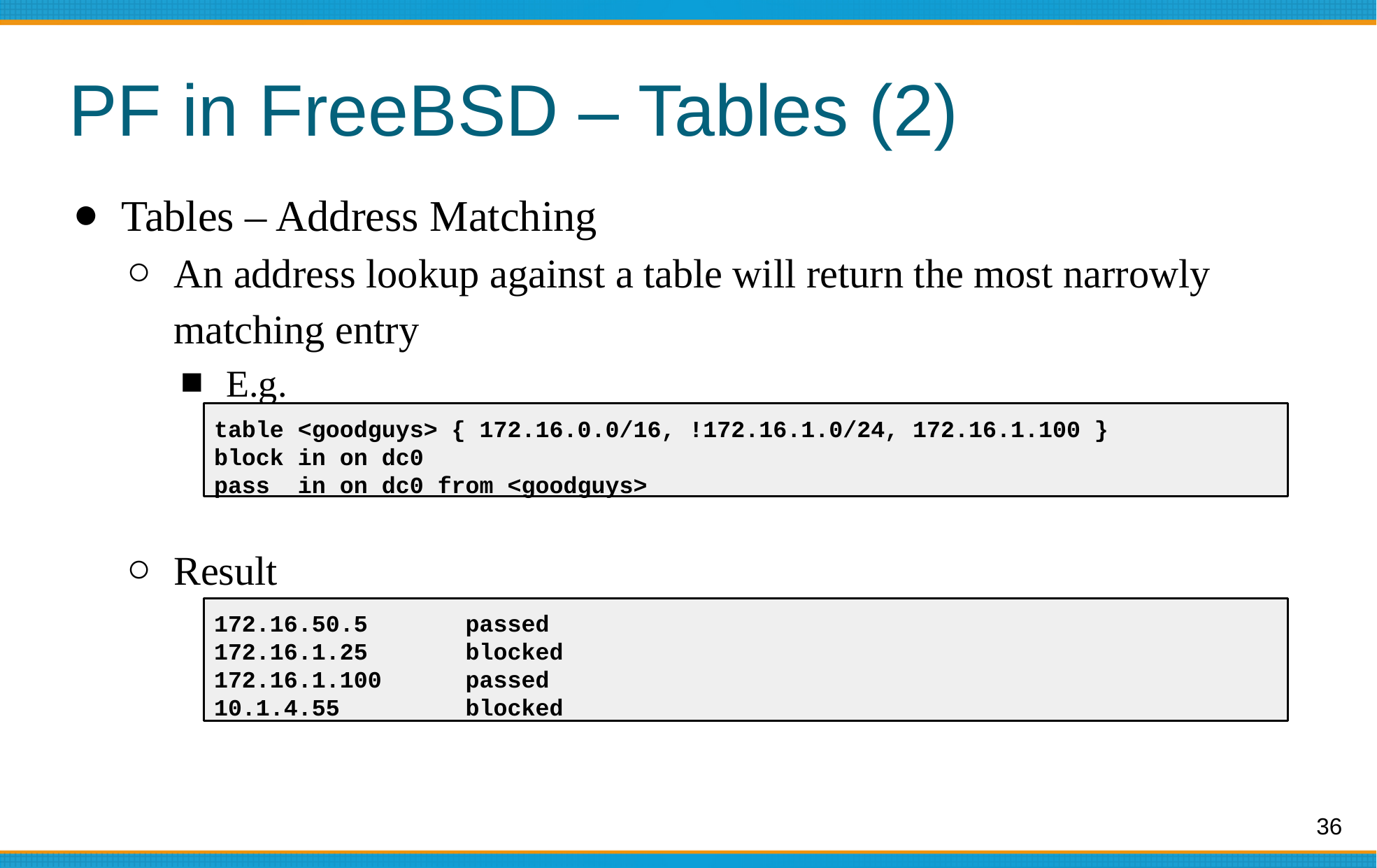

# PF in FreeBSD – Tables (2)
Tables – Address Matching
An address lookup against a table will return the most narrowly matching entry
E.g.

Result
table <goodguys> { 172.16.0.0/16, !172.16.1.0/24, 172.16.1.100 }
block in on dc0
pass  in on dc0 from <goodguys>
172.16.50.5       passed
172.16.1.25       blocked
172.16.1.100      passed
10.1.4.55         blocked
36